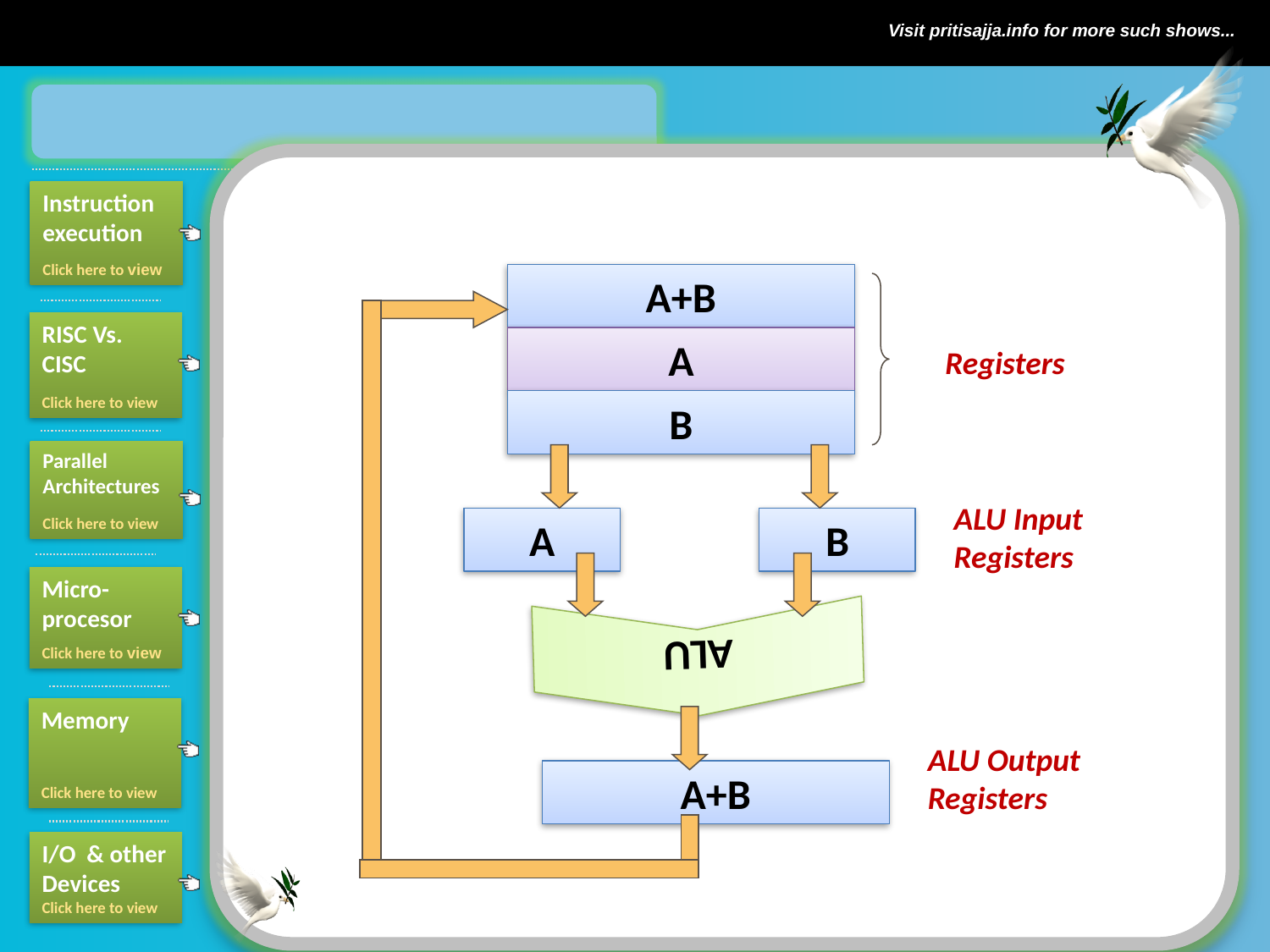

A+B

A
Registers
B

ALU Input Registers
ALU
A
B

ALU Output Registers
A+B